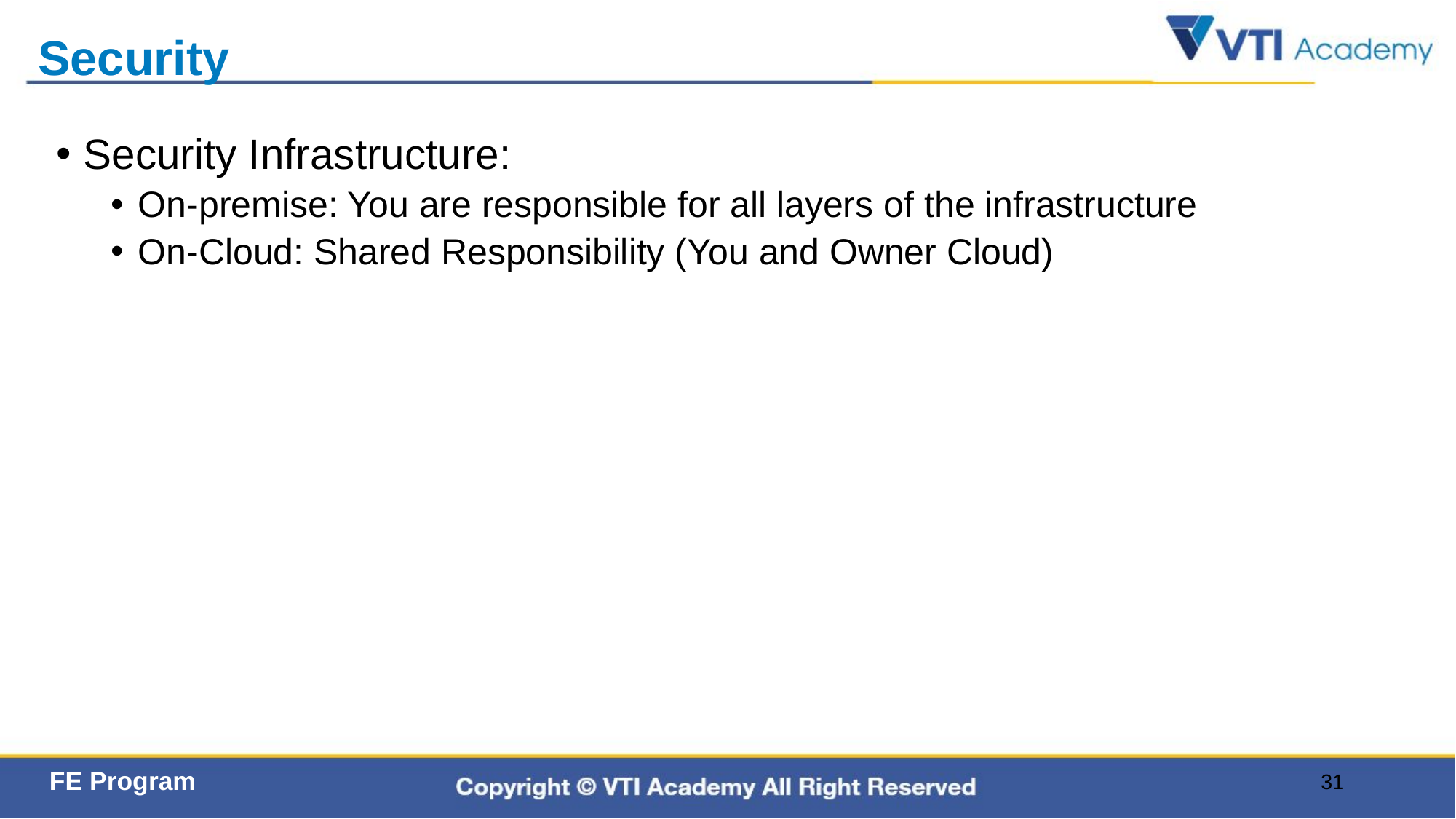

# Security
Security Infrastructure:
On-premise: You are responsible for all layers of the infrastructure
On-Cloud: Shared Responsibility (You and Owner Cloud)
31